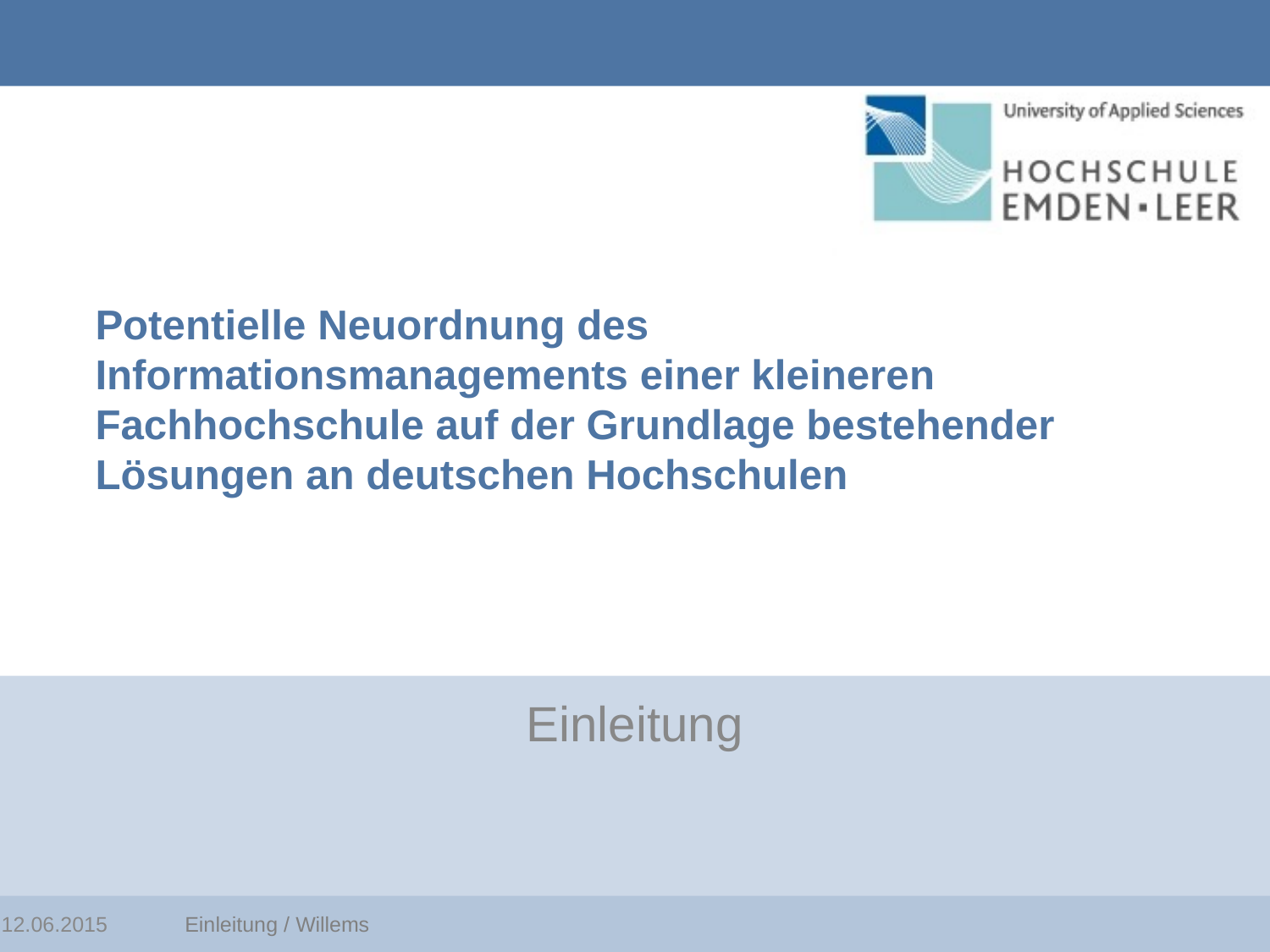

# Potentielle Neuordnung des Informationsmanagements einer kleineren Fachhochschule auf der Grundlage bestehender Lösungen an deutschen Hochschulen
Einleitung
1
12.06.2015
Einleitung / Willems